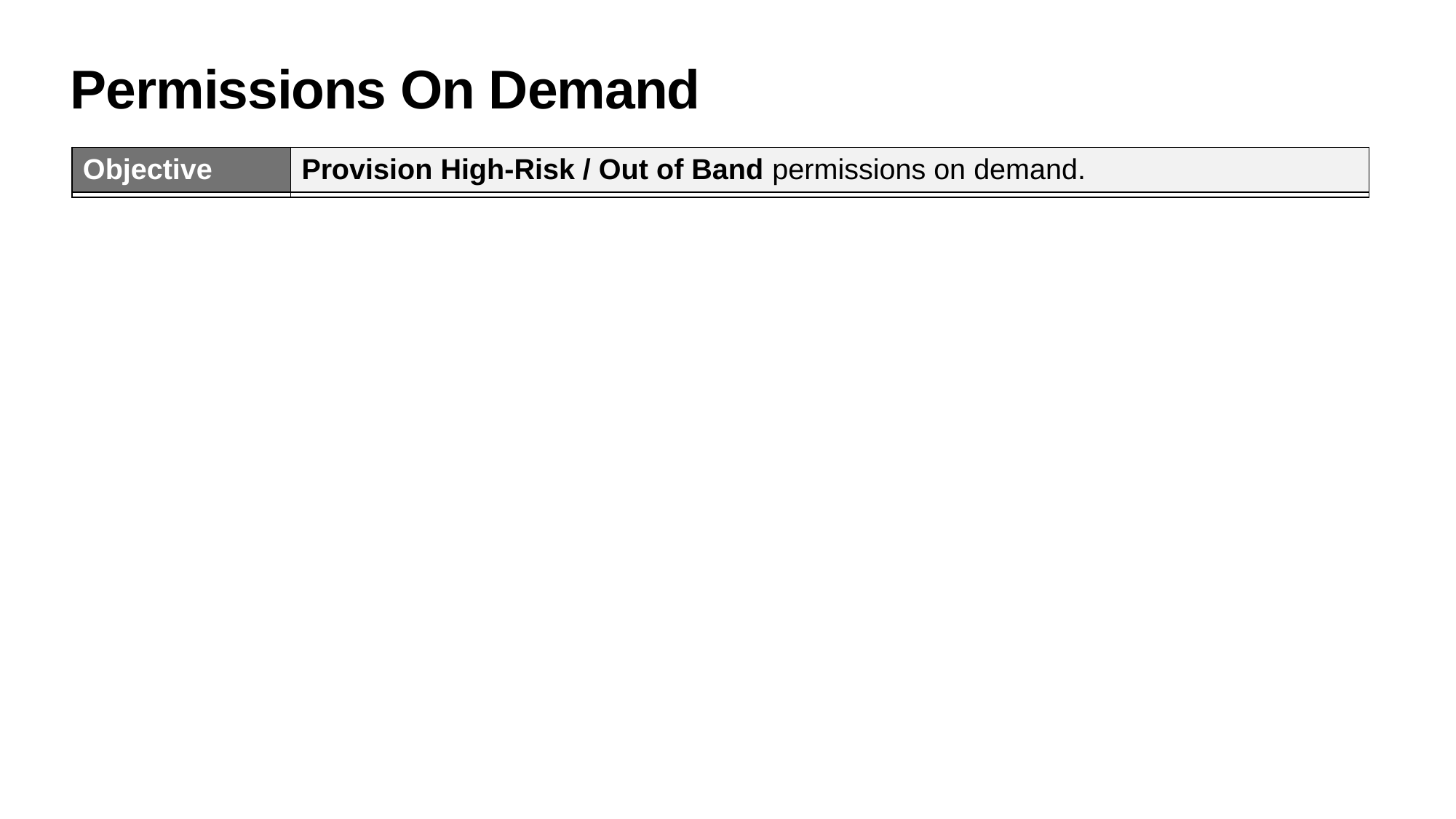

# Permissions On Demand
| Objective | Provision High-Risk / Out of Band permissions on demand. |
| --- | --- |
|  |  |